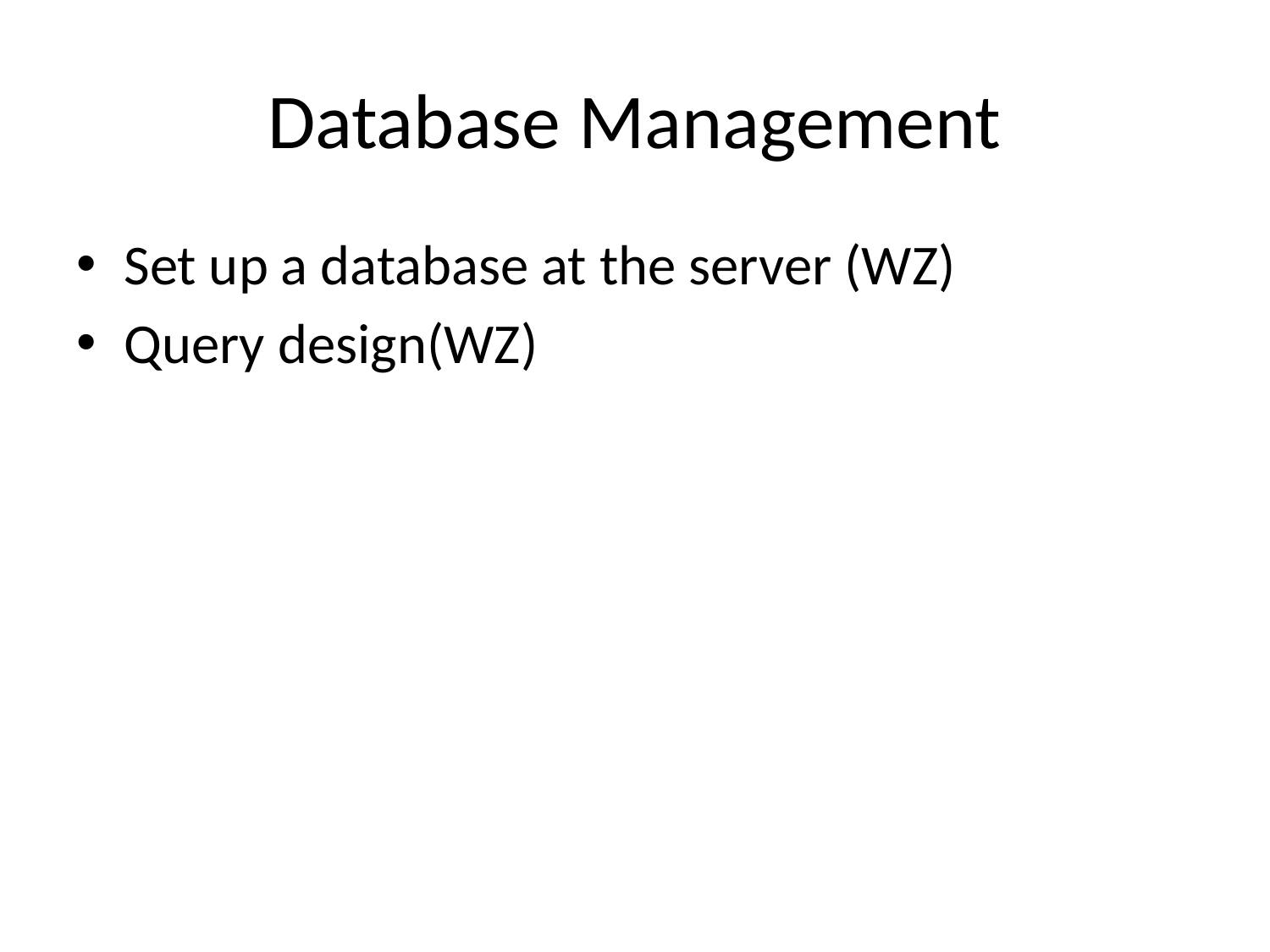

# Database Management
Set up a database at the server (WZ)
Query design(WZ)